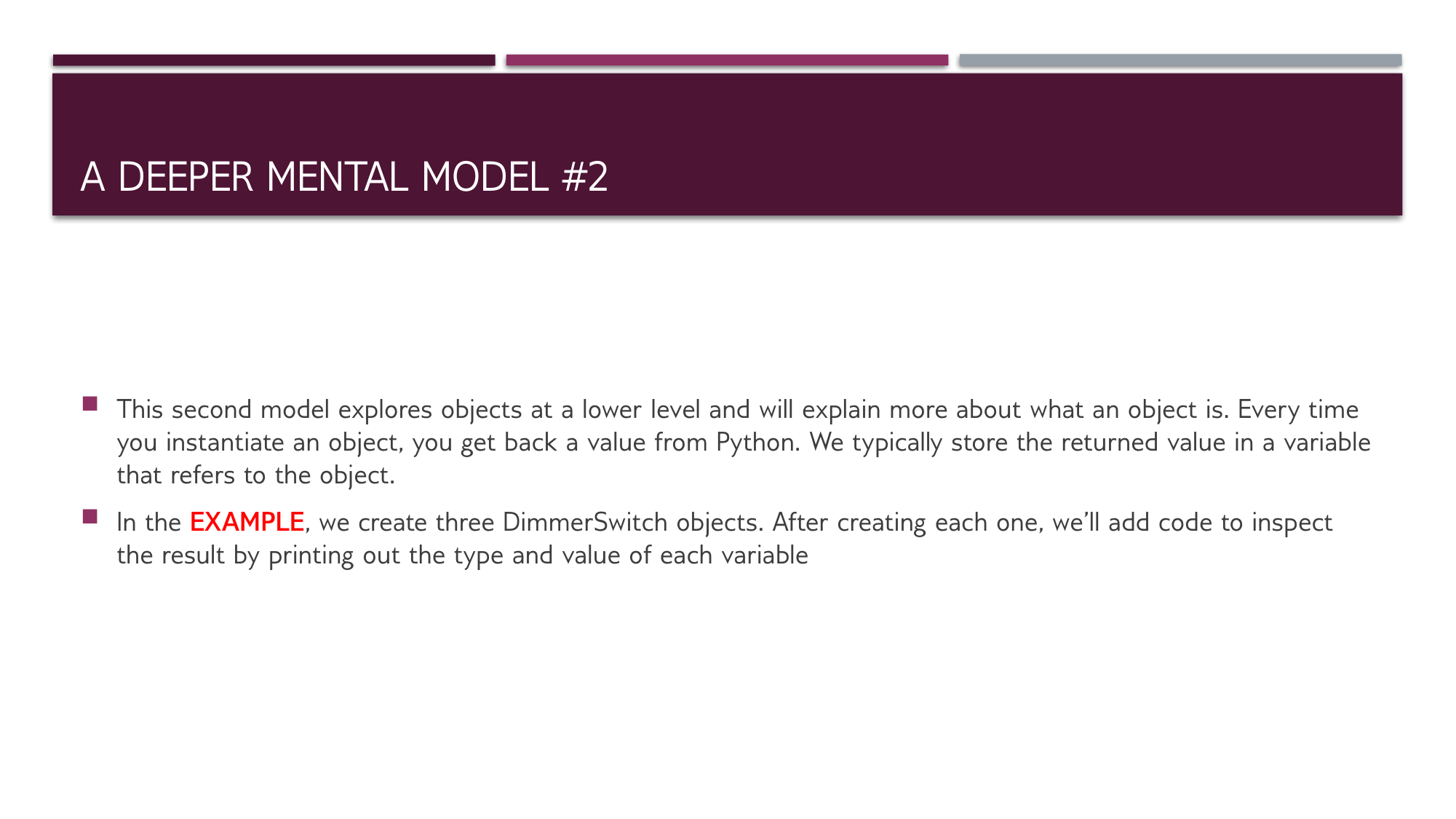

# A Deeper Mental Model #2
This second model explores objects at a lower level and will explain more about what an object is. Every time you instantiate an object, you get back a value from Python. We typically store the returned value in a variable that refers to the object.
In the EXAMPLE, we create three DimmerSwitch objects. After creating each one, we’ll add code to inspect the result by printing out the type and value of each variable